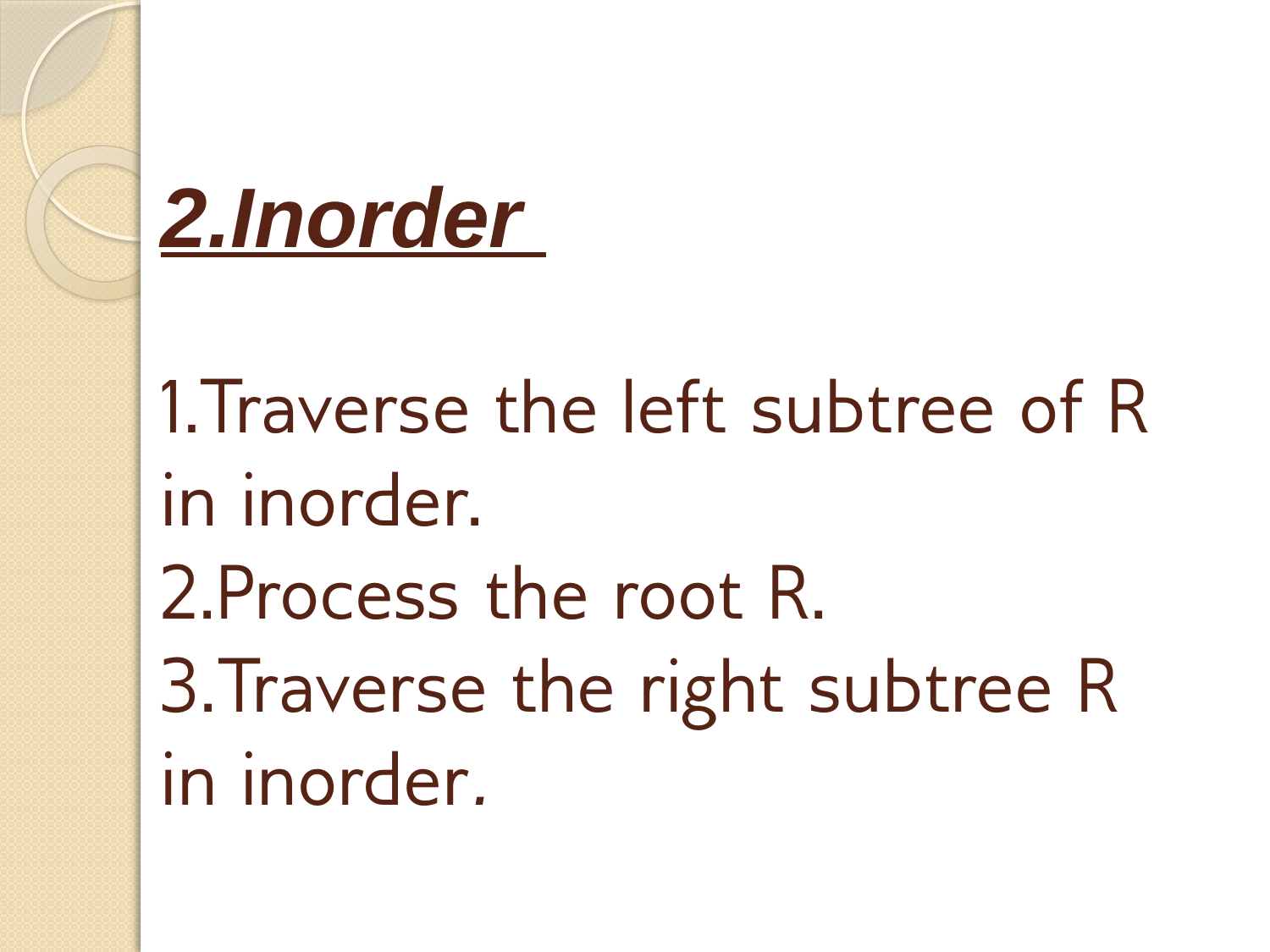

# 2.Inorder 1.Traverse the left subtree of R in inorder. 2.Process the root R. 3.Traverse the right subtree R in inorder.